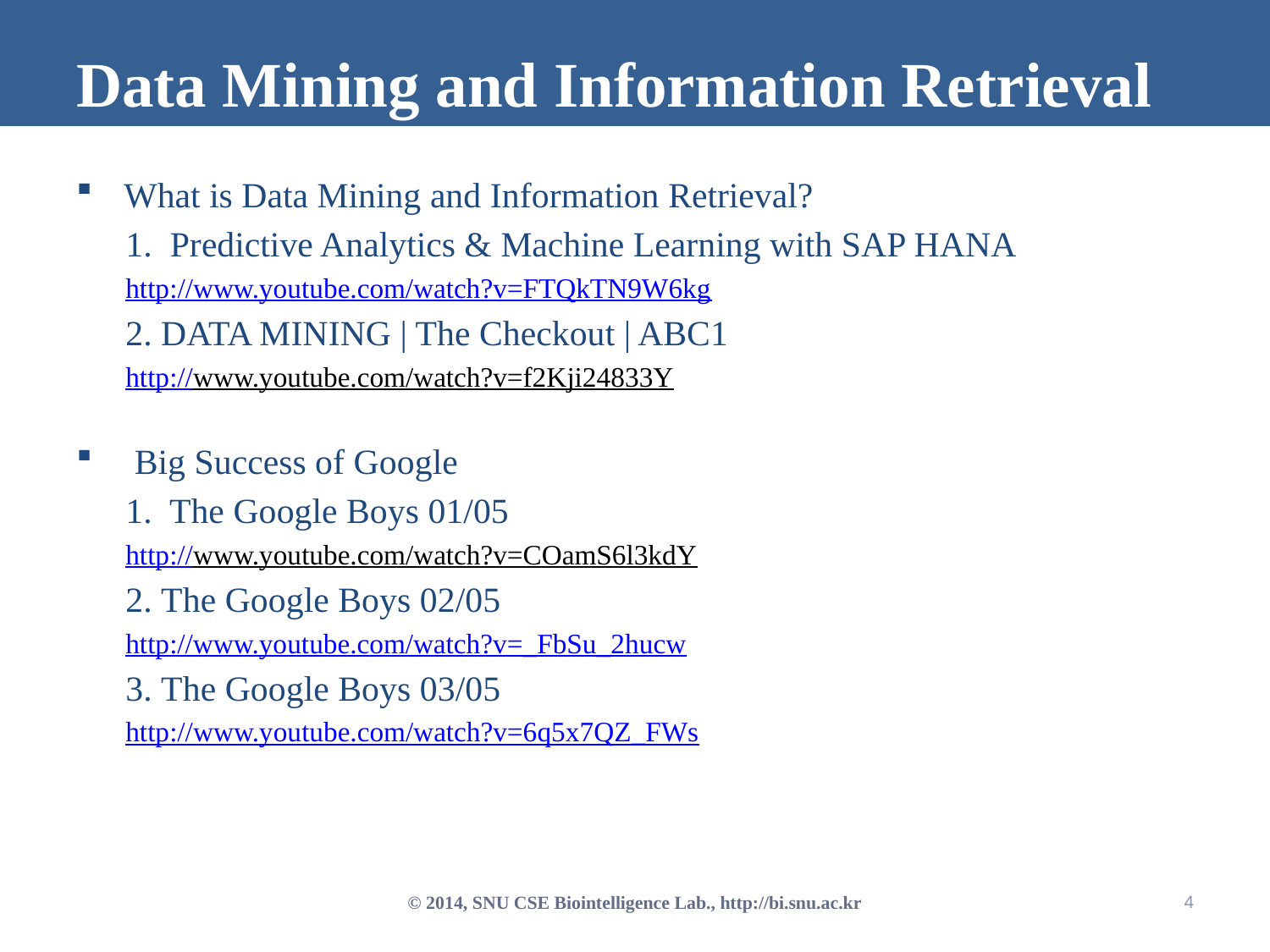

# Data Mining and Information Retrieval
What is Data Mining and Information Retrieval?
1.  Predictive Analytics & Machine Learning with SAP HANA
http://www.youtube.com/watch?v=FTQkTN9W6kg
2. DATA MINING | The Checkout | ABC1
http://www.youtube.com/watch?v=f2Kji24833Y

 Big Success of Google
1.  The Google Boys 01/05
http://www.youtube.com/watch?v=COamS6l3kdY
2. The Google Boys 02/05
http://www.youtube.com/watch?v=_FbSu_2hucw
3. The Google Boys 03/05
http://www.youtube.com/watch?v=6q5x7QZ_FWs
© 2014, SNU CSE Biointelligence Lab., http://bi.snu.ac.kr
4